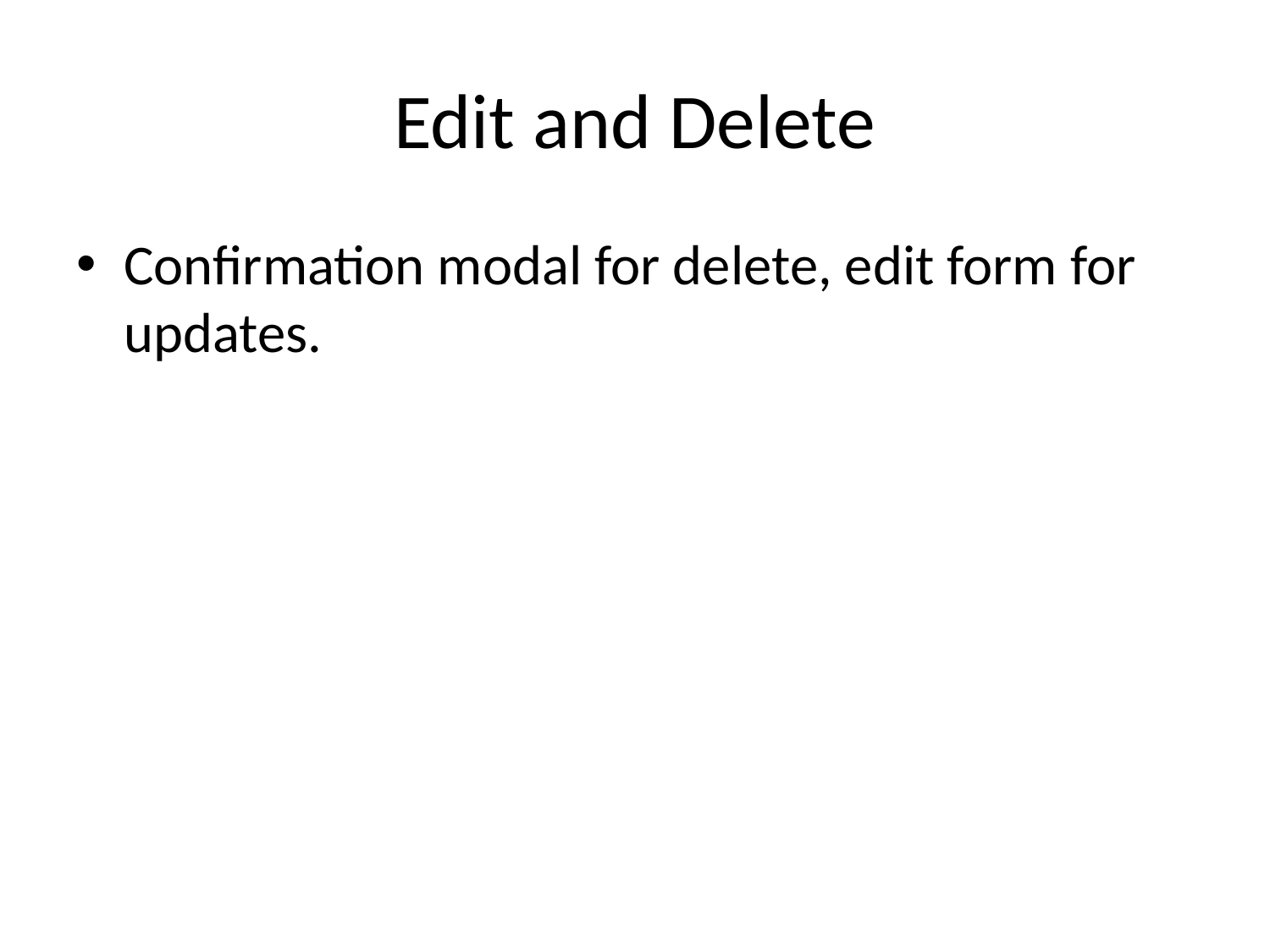

# Edit and Delete
Confirmation modal for delete, edit form for updates.